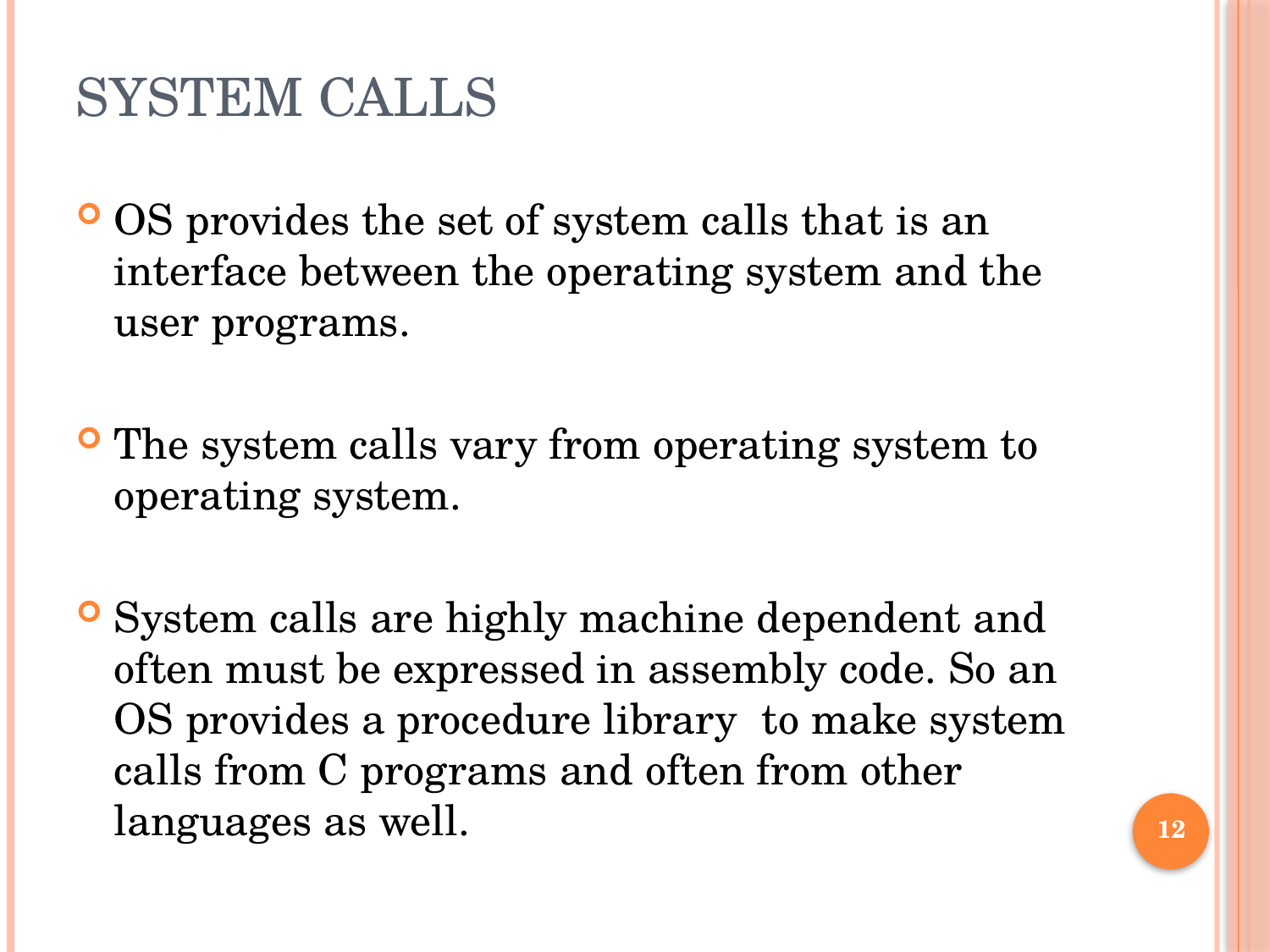

# SYSTEM CALLS
OS provides the set of system calls that is an interface between the operating system and the user programs.

The system calls vary from operating system to operating system.

System calls are highly machine dependent and often must be expressed in assembly code. So an OS provides a procedure library  to make system calls from C programs and often from other languages as well.
12